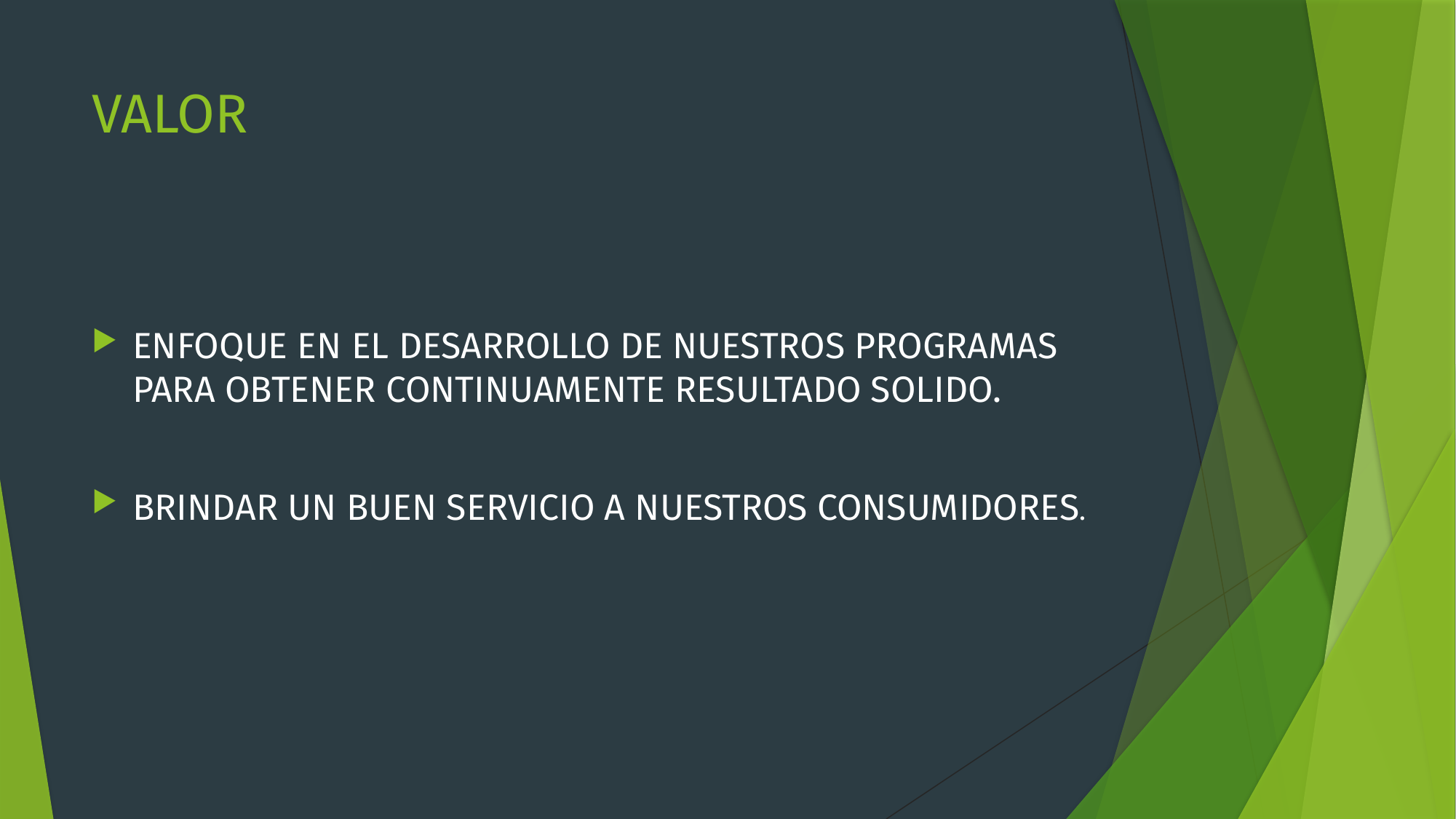

# VALOR

ENFOQUE EN EL DESARROLLO DE NUESTROS PROGRAMAS PARA OBTENER CONTINUAMENTE RESULTADO SOLIDO.

BRINDAR UN BUEN SERVICIO A NUESTROS CONSUMIDORES.